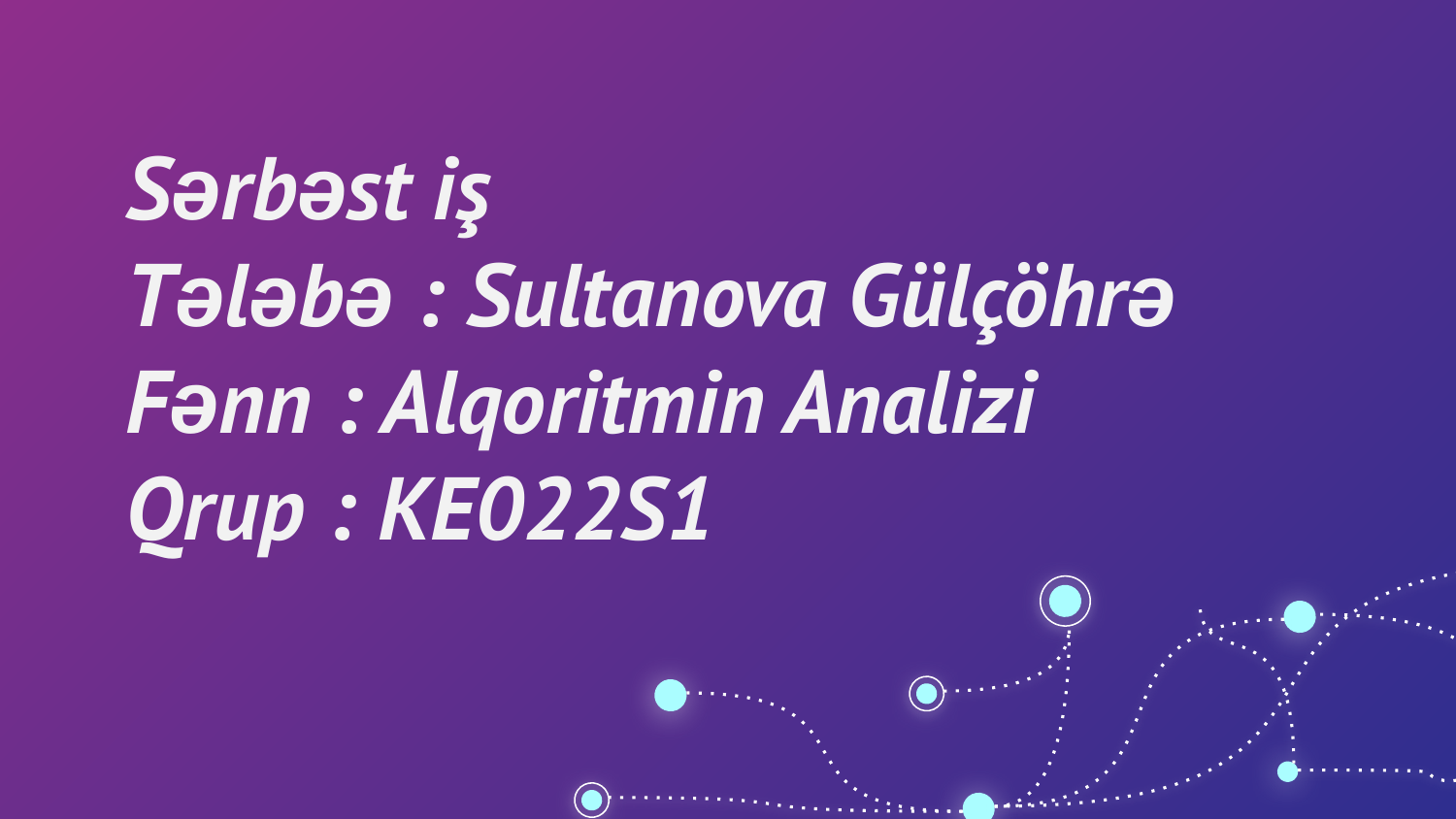

Sərbəst iş
Tələbə : Sultanova Gülçöhrə
Fənn : Alqoritmin Analizi
Qrup : KE022S1